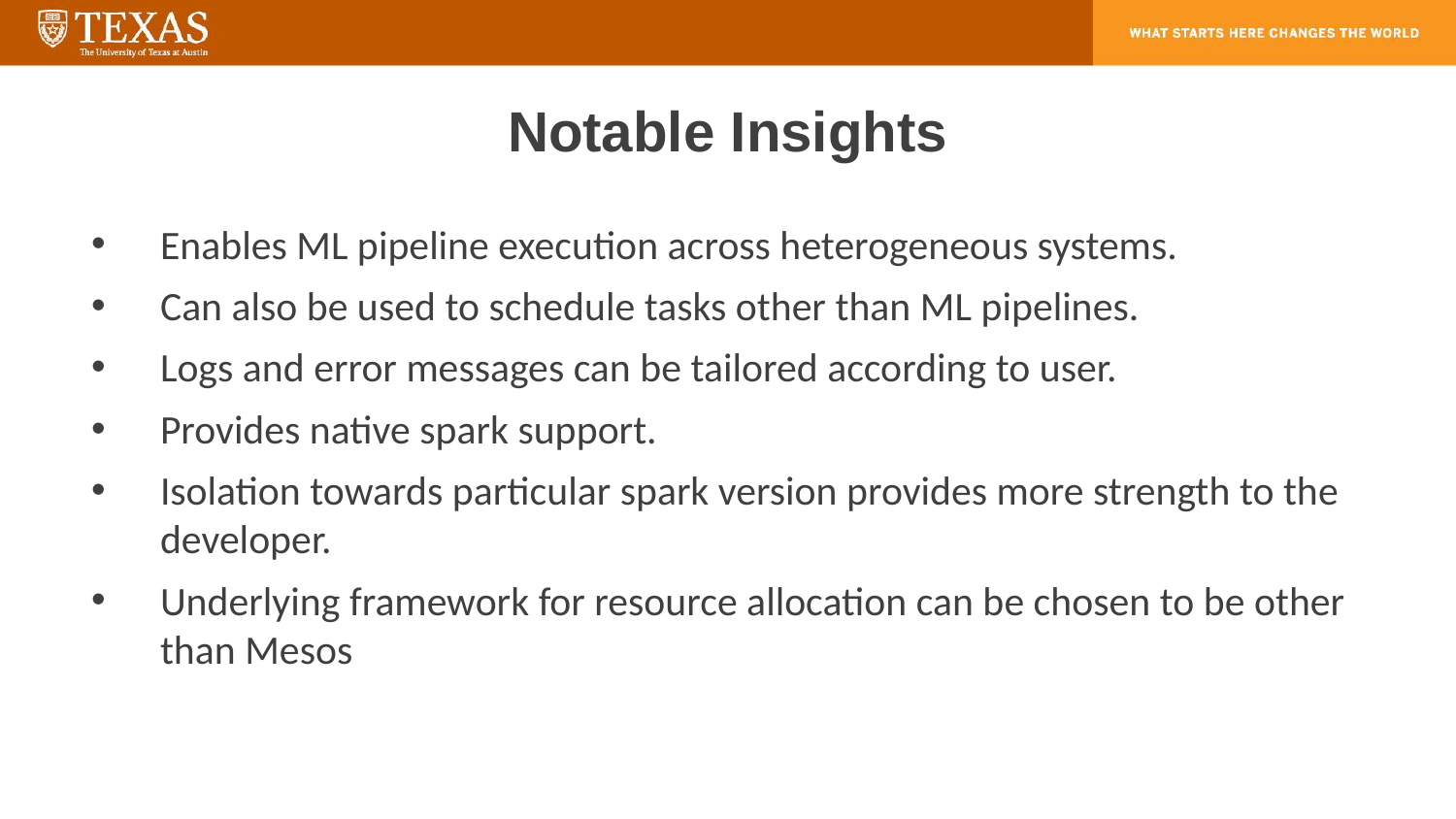

# Notable Insights
Enables ML pipeline execution across heterogeneous systems.
Can also be used to schedule tasks other than ML pipelines.
Logs and error messages can be tailored according to user.
Provides native spark support.
Isolation towards particular spark version provides more strength to the developer.
Underlying framework for resource allocation can be chosen to be other than Mesos